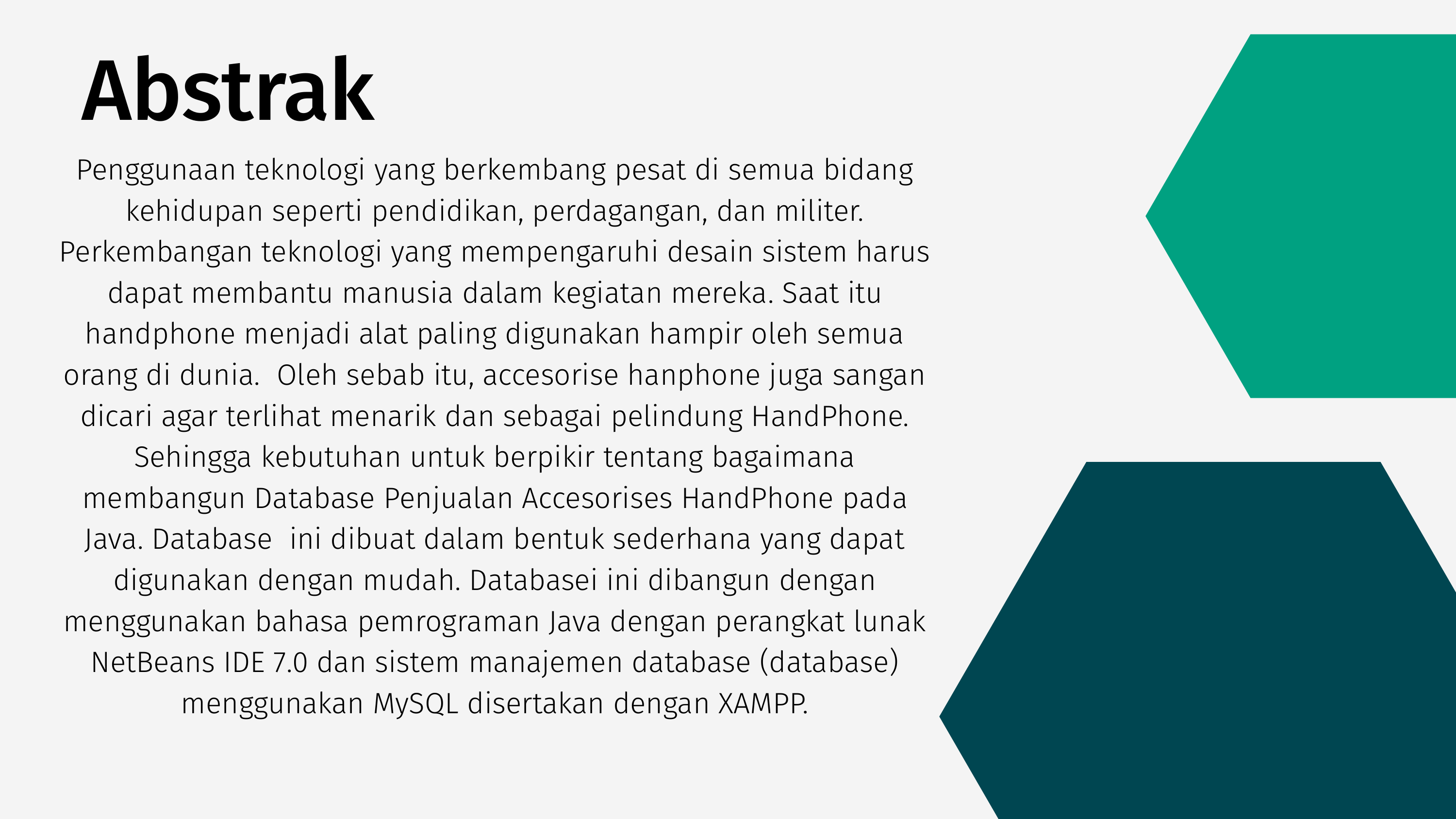

Abstrak

Penggunaan teknologi yang berkembang pesat di semua bidang kehidupan seperti pendidikan, perdagangan, dan militer. Perkembangan teknologi yang mempengaruhi desain sistem harus dapat membantu manusia dalam kegiatan mereka. Saat itu handphone menjadi alat paling digunakan hampir oleh semua orang di dunia.  Oleh sebab itu, accesorise hanphone juga sangan dicari agar terlihat menarik dan sebagai pelindung HandPhone. Sehingga kebutuhan untuk berpikir tentang bagaimana membangun Database Penjualan Accesorises HandPhone pada Java. Database  ini dibuat dalam bentuk sederhana yang dapat digunakan dengan mudah. Databasei ini dibangun dengan menggunakan bahasa pemrograman Java dengan perangkat lunak NetBeans IDE 7.0 dan sistem manajemen database (database) menggunakan MySQL disertakan dengan XAMPP.